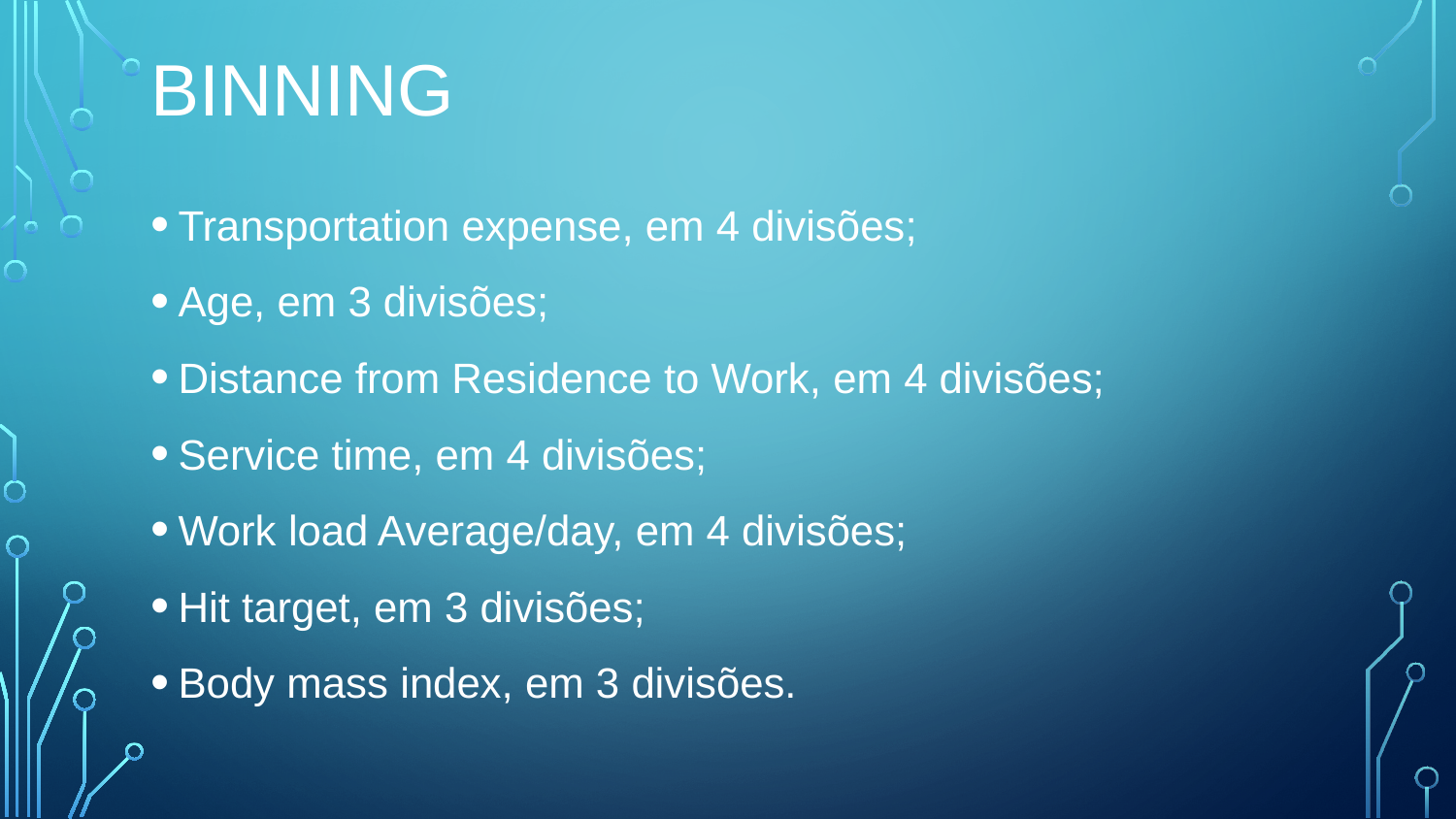

# BINNING
Transportation expense, em 4 divisões;
Age, em 3 divisões;
Distance from Residence to Work, em 4 divisões;
Service time, em 4 divisões;
Work load Average/day, em 4 divisões;
Hit target, em 3 divisões;
Body mass index, em 3 divisões.